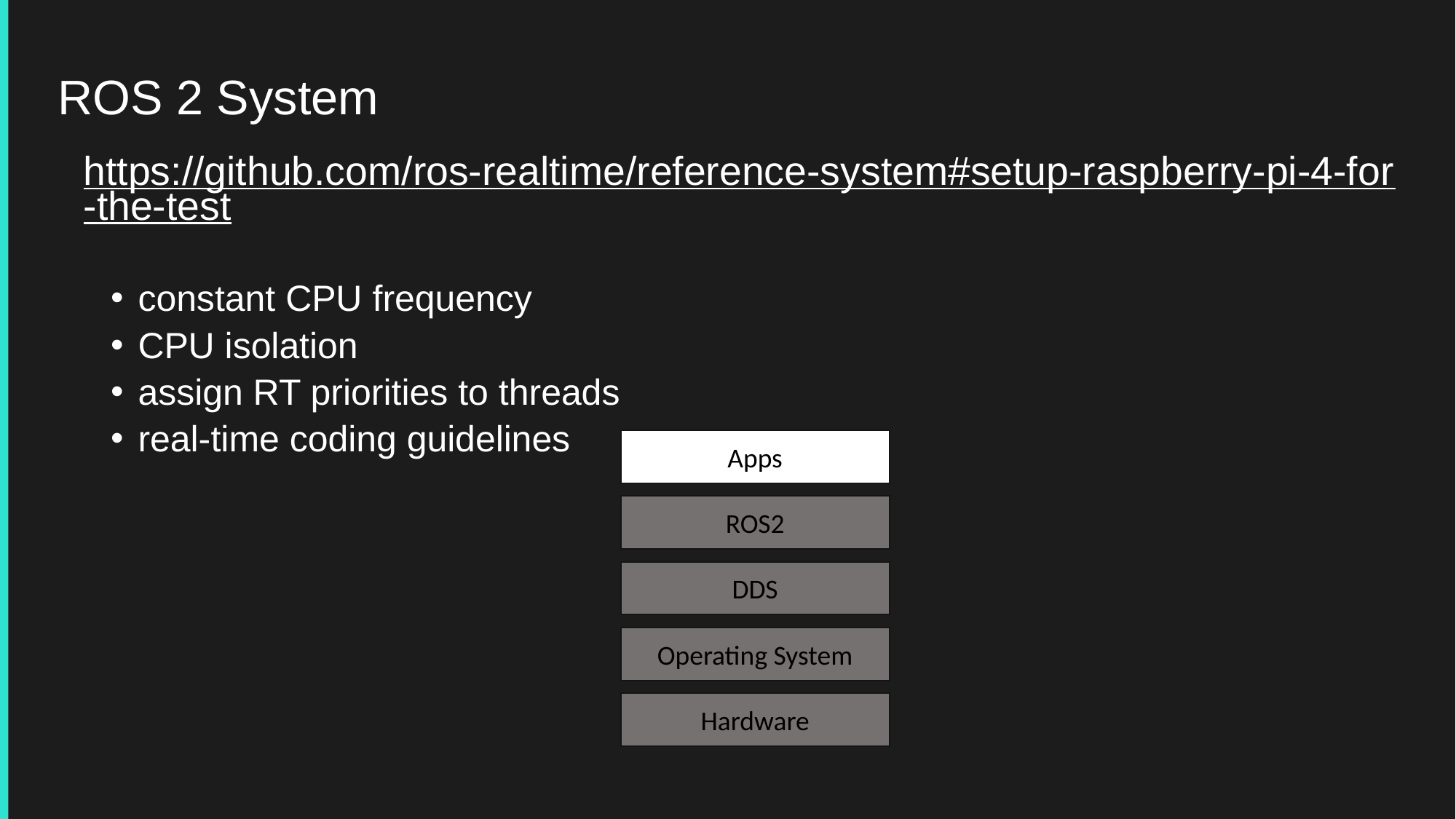

# ROS 2 System
https://github.com/ros-realtime/reference-system#setup-raspberry-pi-4-for-the-test
constant CPU frequency
CPU isolation
assign RT priorities to threads
real-time coding guidelines
Apps
ROS2
DDS
Operating System
Hardware